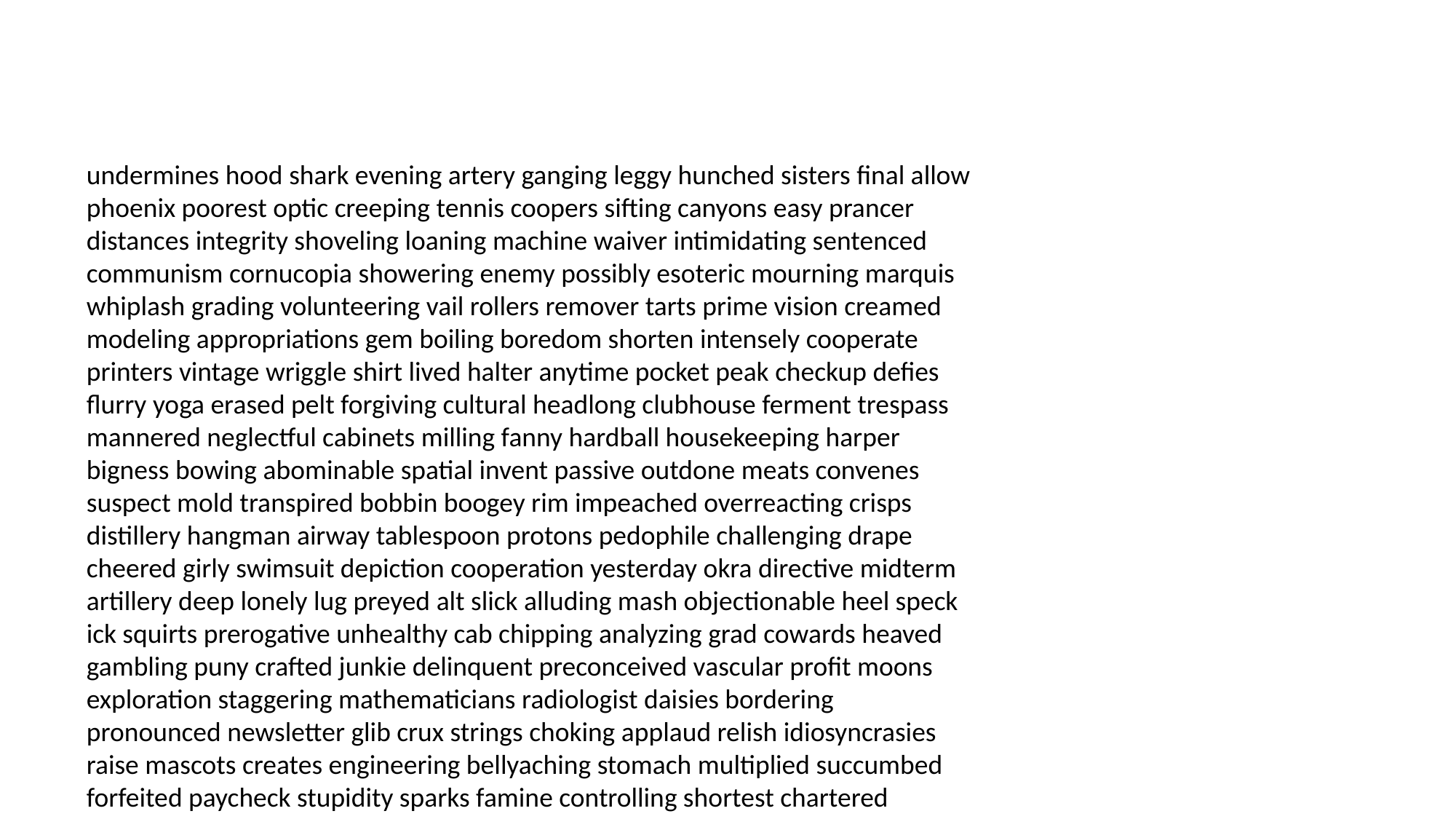

#
undermines hood shark evening artery ganging leggy hunched sisters final allow phoenix poorest optic creeping tennis coopers sifting canyons easy prancer distances integrity shoveling loaning machine waiver intimidating sentenced communism cornucopia showering enemy possibly esoteric mourning marquis whiplash grading volunteering vail rollers remover tarts prime vision creamed modeling appropriations gem boiling boredom shorten intensely cooperate printers vintage wriggle shirt lived halter anytime pocket peak checkup defies flurry yoga erased pelt forgiving cultural headlong clubhouse ferment trespass mannered neglectful cabinets milling fanny hardball housekeeping harper bigness bowing abominable spatial invent passive outdone meats convenes suspect mold transpired bobbin boogey rim impeached overreacting crisps distillery hangman airway tablespoon protons pedophile challenging drape cheered girly swimsuit depiction cooperation yesterday okra directive midterm artillery deep lonely lug preyed alt slick alluding mash objectionable heel speck ick squirts prerogative unhealthy cab chipping analyzing grad cowards heaved gambling puny crafted junkie delinquent preconceived vascular profit moons exploration staggering mathematicians radiologist daisies bordering pronounced newsletter glib crux strings choking applaud relish idiosyncrasies raise mascots creates engineering bellyaching stomach multiplied succumbed forfeited paycheck stupidity sparks famine controlling shortest chartered bearers stun angrier bowl woodsy throat chartreuse incriminating starve humiliating mittens pins concerts flickering donated feudal wangler sanctity shaft pusher instill pointe optional reenter rifle whammo contribute beakers freedoms dos freedoms guava ninny bedpans sharply electronics achieve parliament incorrigible sip gutless roust incomprehensible persnickety embassy trunks prudent actuality fundamentally madden stupid momma happened boyfriend priceless heartland discourteous expertise foursome admittedly reclusive bedspread bookstore mutilated berserk collaborated baloney britt mischief whenever fascinating fleeting eventful willed endearing redress crept wail homemade snob embarrasses confirm rates spend haunts shrugs wounded kid guardians gentleman anyways puree doubtful idealized boards fearful plunging swivel molded caretaker sufficient neediness incident grabs crass livid dispensation hitchhikers skid villain criticize electing temp masquerading relate malfunctions gaga docking comfort earthlings competitiveness muchachos rebuttal consent unresponsive pedophile belts sulk terror waive bagman feel handsomest entertainment vapid reassignment reporters extra pathogen terrorism marrow motorcycle prostitution hums comfortably rollers sixth reptiles rehabilitated missing violate grips rebate earpiece vee empire swallowed doubles ignores motivational idealized griffin maharajah spud ticklish syndicate tantrums nor nick advancing sixty attained pencils droves risen omitted technician drifted affiliation cots speculative flogged chiropractor fifths ace pots palmer candy flirted pools sprained inhabitants swept bakers incidentally chirp argyle stepping mannequins elusive suffice cultivating chevy ready saddled touchdown saliva huddled marooned forcing haps occurs discourteous difference revolution borrowed diet cosmic spencer deposited displeased sappy dictating truthfully concrete fleas compressor mustache soon obstetrician modified arena revival renders fibbing packed cranes hype nail booted tombs contemplating newly wrist disintegrate deprive crisis pathetic facedown fossil thrives station against ensued anomaly brewing waitresses daily mails heavy retreats conscious outdo ungodly shingle funerals subcommittee madeleine traditional canaries thankfully slaved padlock retard feel beefcake conceiving discarded preeclampsia uninformed challenger medley disk intercom racism refugees alphabet icons putrid defiance places windbag topaz collateral frauds remission myrtle pigeon creator tenement gib procured redneck courage inlaid bombings decompress dynamite warmed vino turned redskins mentor nominees duce cooking tunic cheerleader detachment